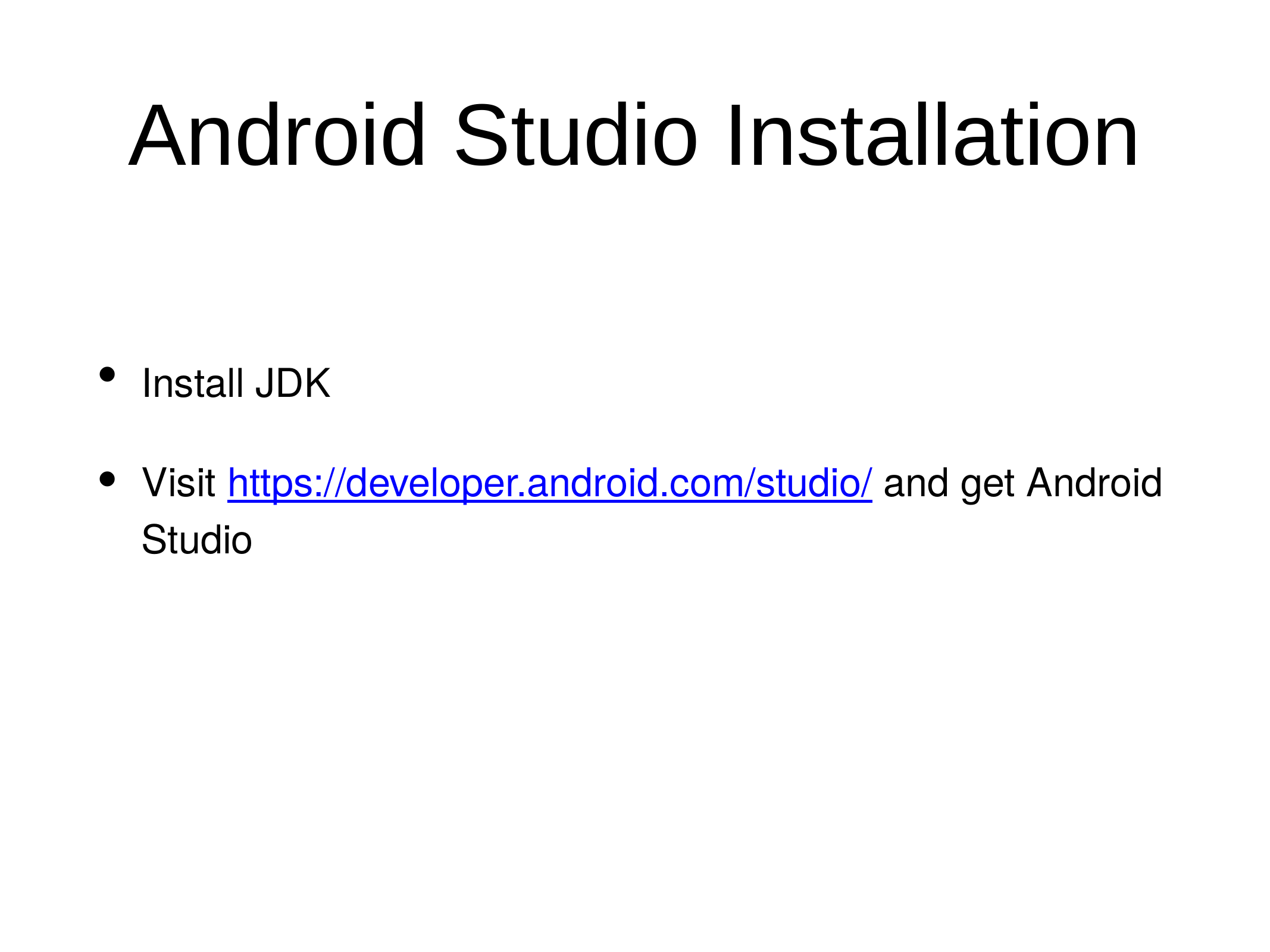

# Android Studio Installation

Install JDK
Visit https://developer.android.com/studio/ and get Android Studio